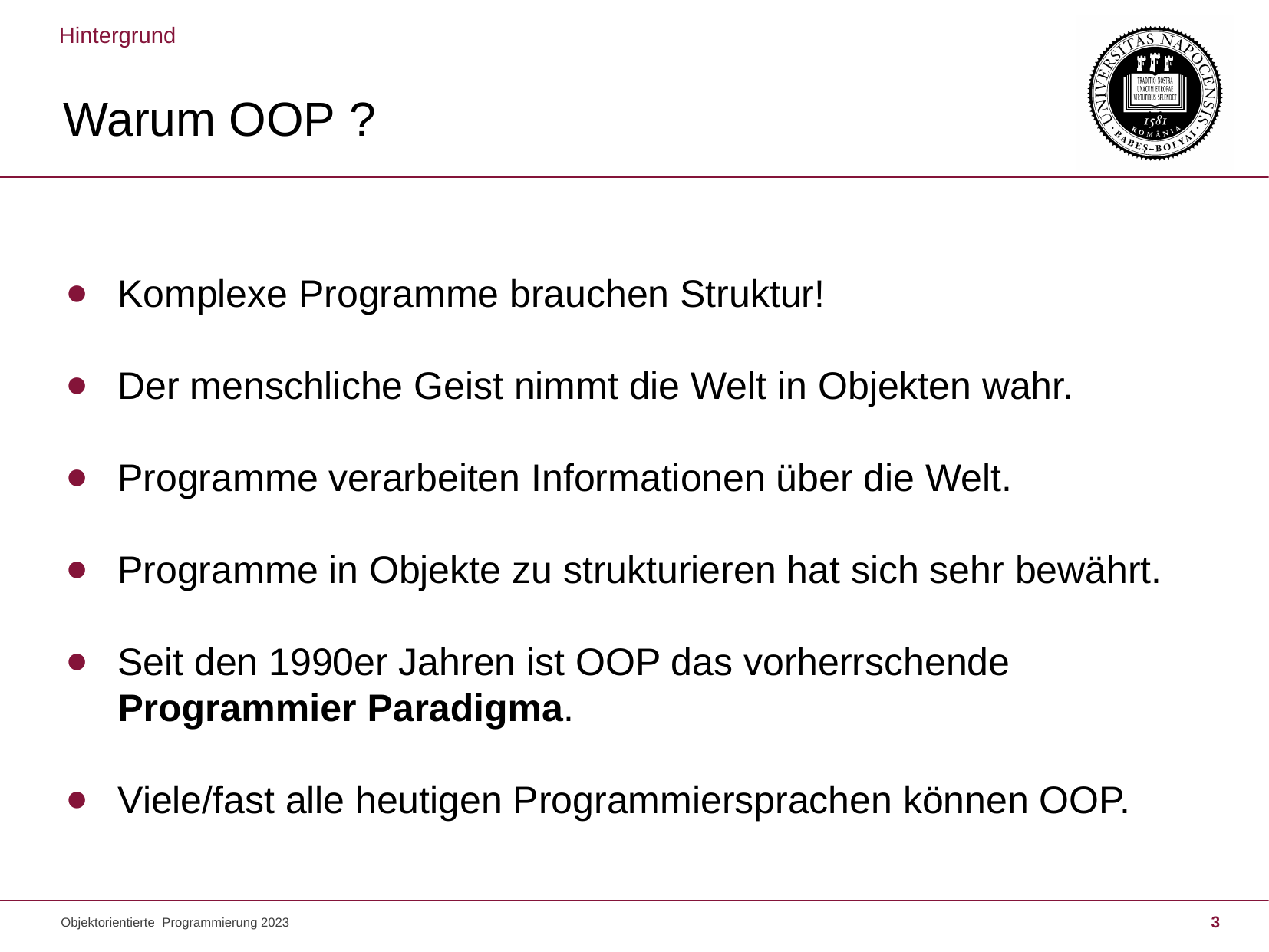

Hintergrund
Warum OOP ?

Komplexe Programme brauchen Struktur!

Der menschliche Geist nimmt die Welt in Objekten wahr.

Programme verarbeiten Informationen über die Welt.

Programme in Objekte zu strukturieren hat sich sehr bewährt.

Seit den 1990er Jahren ist OOP das vorherrschende Programmier Paradigma.

Viele/fast alle heutigen Programmiersprachen können OOP.
Objektorientierte  Programmierung 2023
3